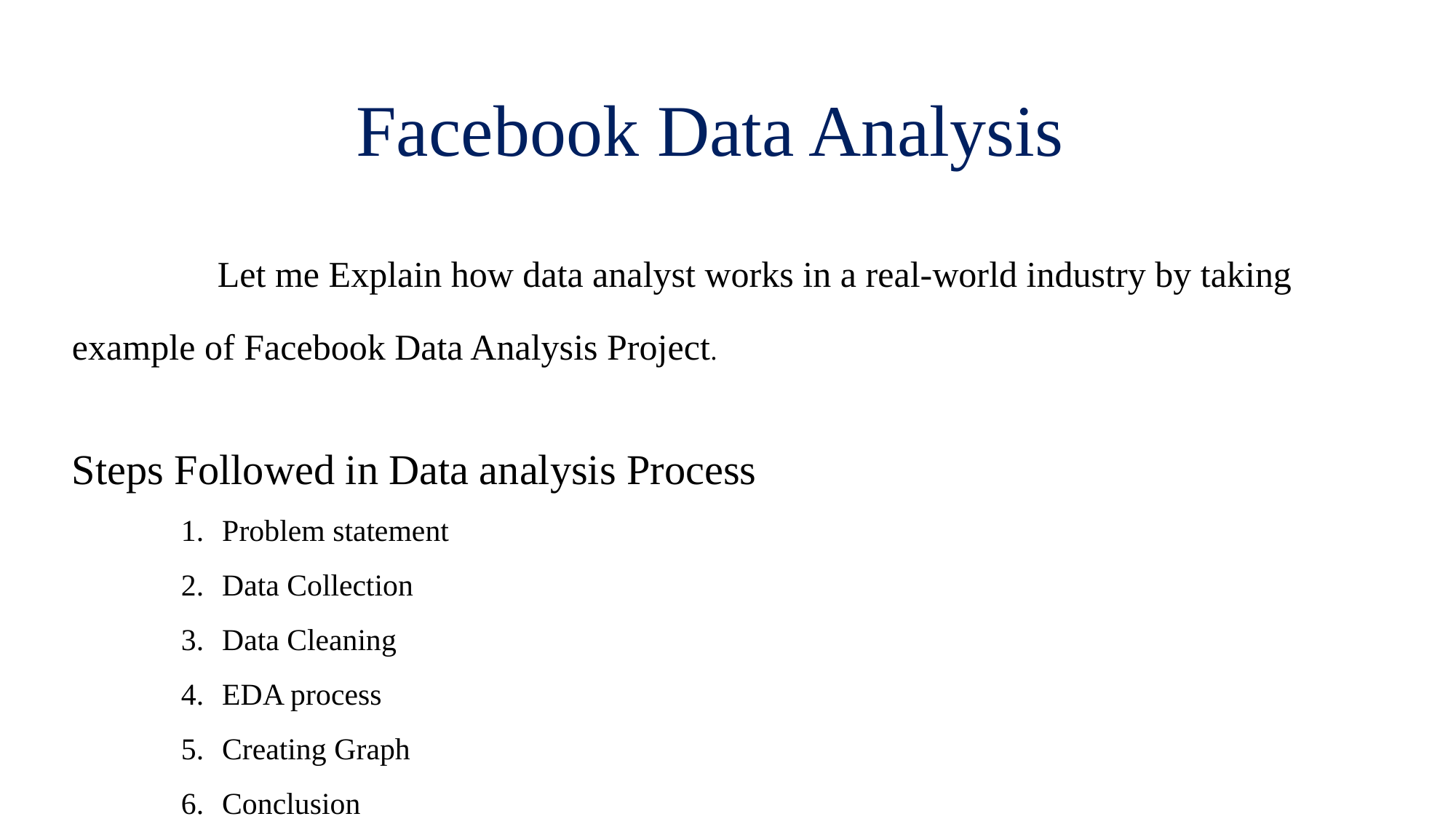

Facebook Data Analysis
        Let me Explain how data analyst works in a real-world industry by taking example of Facebook Data Analysis Project.

Steps Followed in Data analysis Process
Problem statement
Data Collection
Data Cleaning
EDA process
Creating Graph
Conclusion